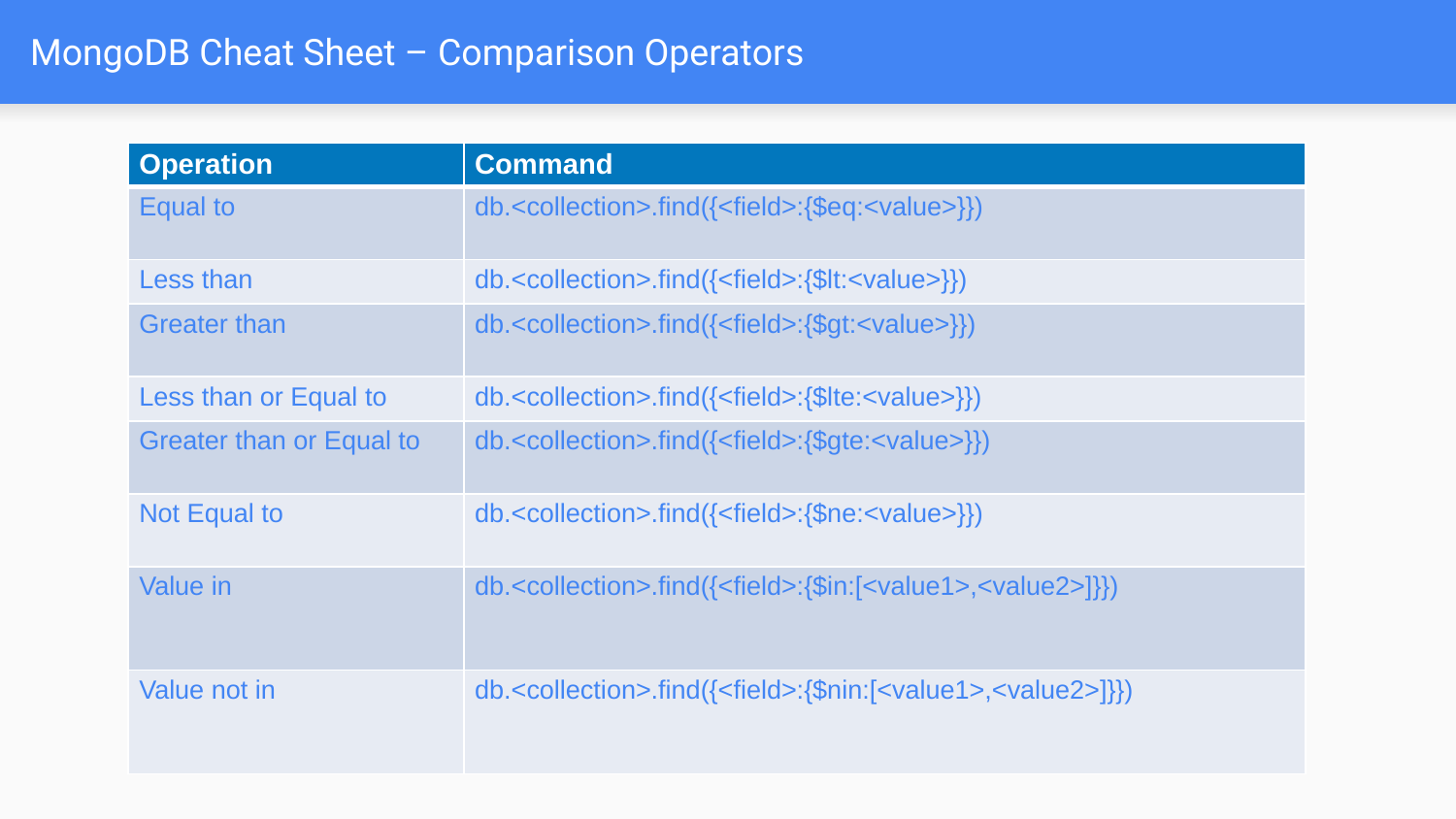

# MongoDB Cheat Sheet – Comparison Operators
| Operation | Command |
| --- | --- |
| Equal to | db.<collection>.find({<field>:{$eq:<value>}}) |
| Less than | db.<collection>.find({<field>:{$lt:<value>}}) |
| Greater than | db.<collection>.find({<field>:{$gt:<value>}}) |
| Less than or Equal to | db.<collection>.find({<field>:{$lte:<value>}}) |
| Greater than or Equal to | db.<collection>.find({<field>:{$gte:<value>}}) |
| Not Equal to | db.<collection>.find({<field>:{$ne:<value>}}) |
| Value in | db.<collection>.find({<field>:{$in:[<value1>,<value2>]}}) |
| Value not in | db.<collection>.find({<field>:{$nin:[<value1>,<value2>]}}) |